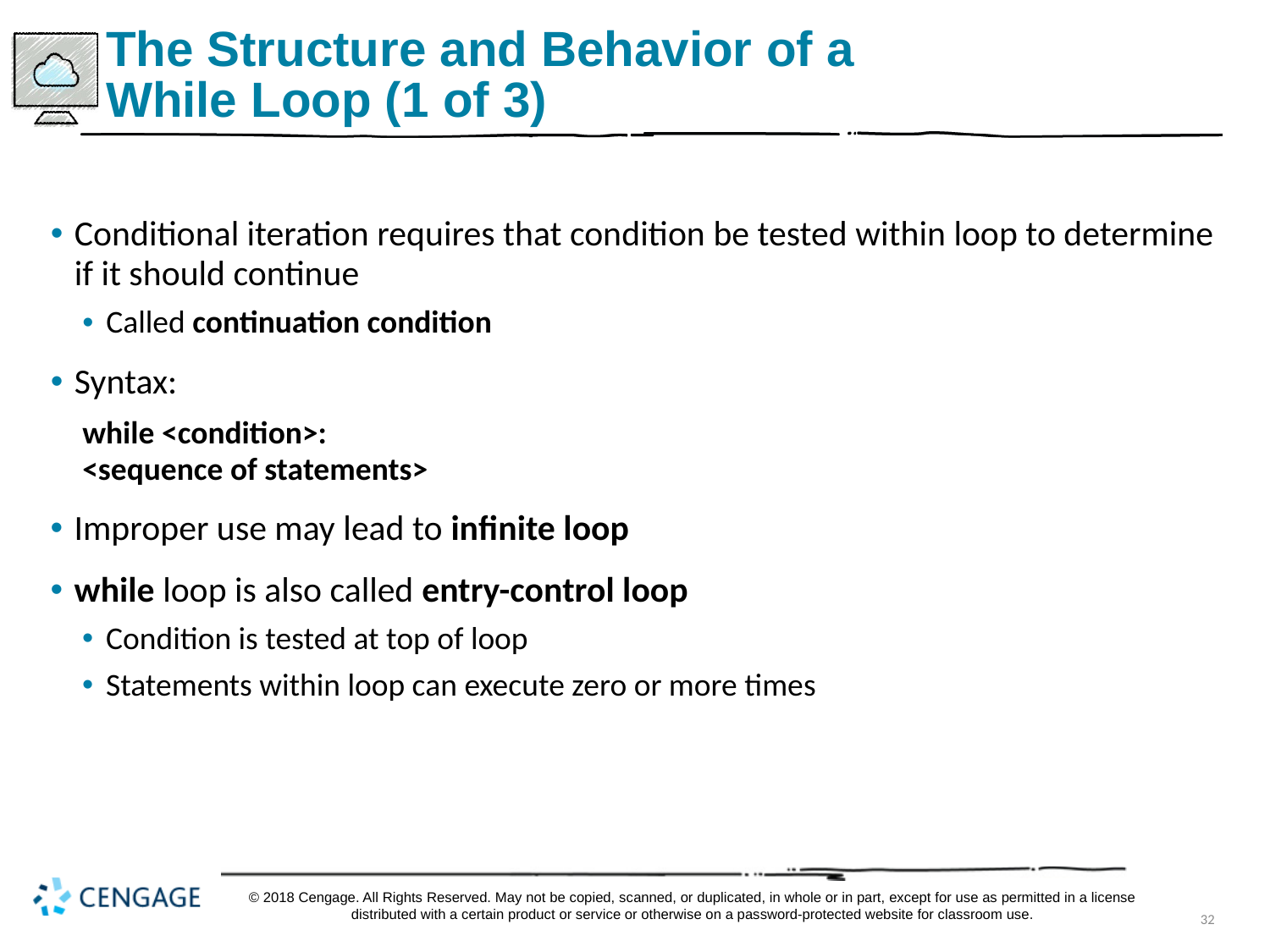

# The Structure and Behavior of a While Loop (1 of 3)
Conditional iteration requires that condition be tested within loop to determine if it should continue
Called continuation condition
Syntax:
while <condition>:
<sequence of statements>
Improper use may lead to infinite loop
while loop is also called entry-control loop
Condition is tested at top of loop
Statements within loop can execute zero or more times
© 2018 Cengage. All Rights Reserved. May not be copied, scanned, or duplicated, in whole or in part, except for use as permitted in a license distributed with a certain product or service or otherwise on a password-protected website for classroom use.